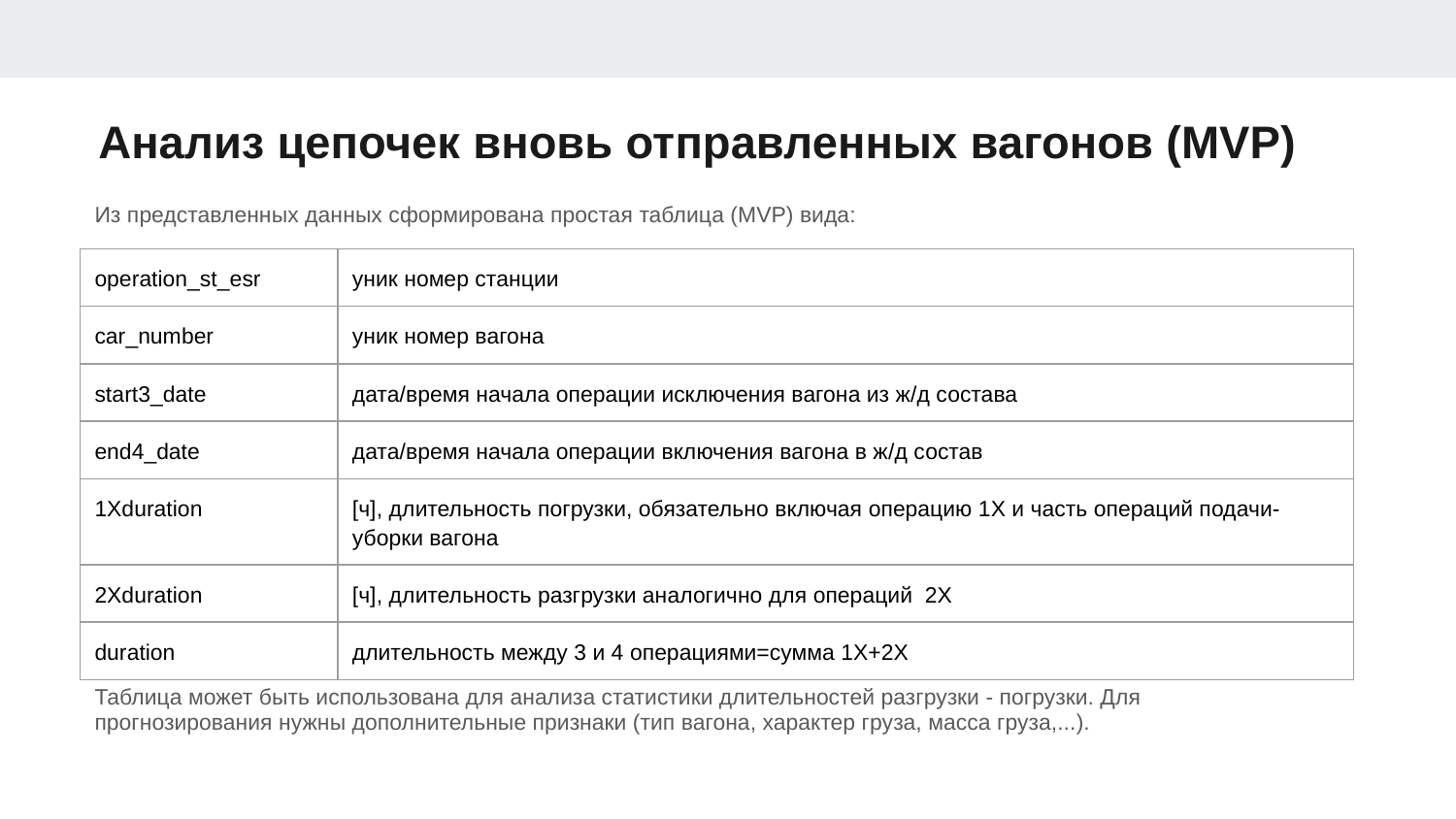

# Анализ цепочек вновь отправленных вагонов (MVP)
Из представленных данных сформирована простая таблица (MVP) вида:
| operation\_st\_esr | уник номер станции |
| --- | --- |
| car\_number | уник номер вагона |
| start3\_date | дата/время начала операции исключения вагона из ж/д состава |
| end4\_date | дата/время начала операции включения вагона в ж/д состав |
| 1Xduration | [ч], длительность погрузки, обязательно включая операцию 1Х и часть операций подачи-уборки вагона |
| 2Xduration | [ч], длительность разгрузки аналогично для операций 2Х |
| duration | длительность между 3 и 4 операциями=сумма 1Х+2Х |
Таблица может быть использована для анализа статистики длительностей разгрузки - погрузки. Для прогнозирования нужны дополнительные признаки (тип вагона, характер груза, масса груза,...).